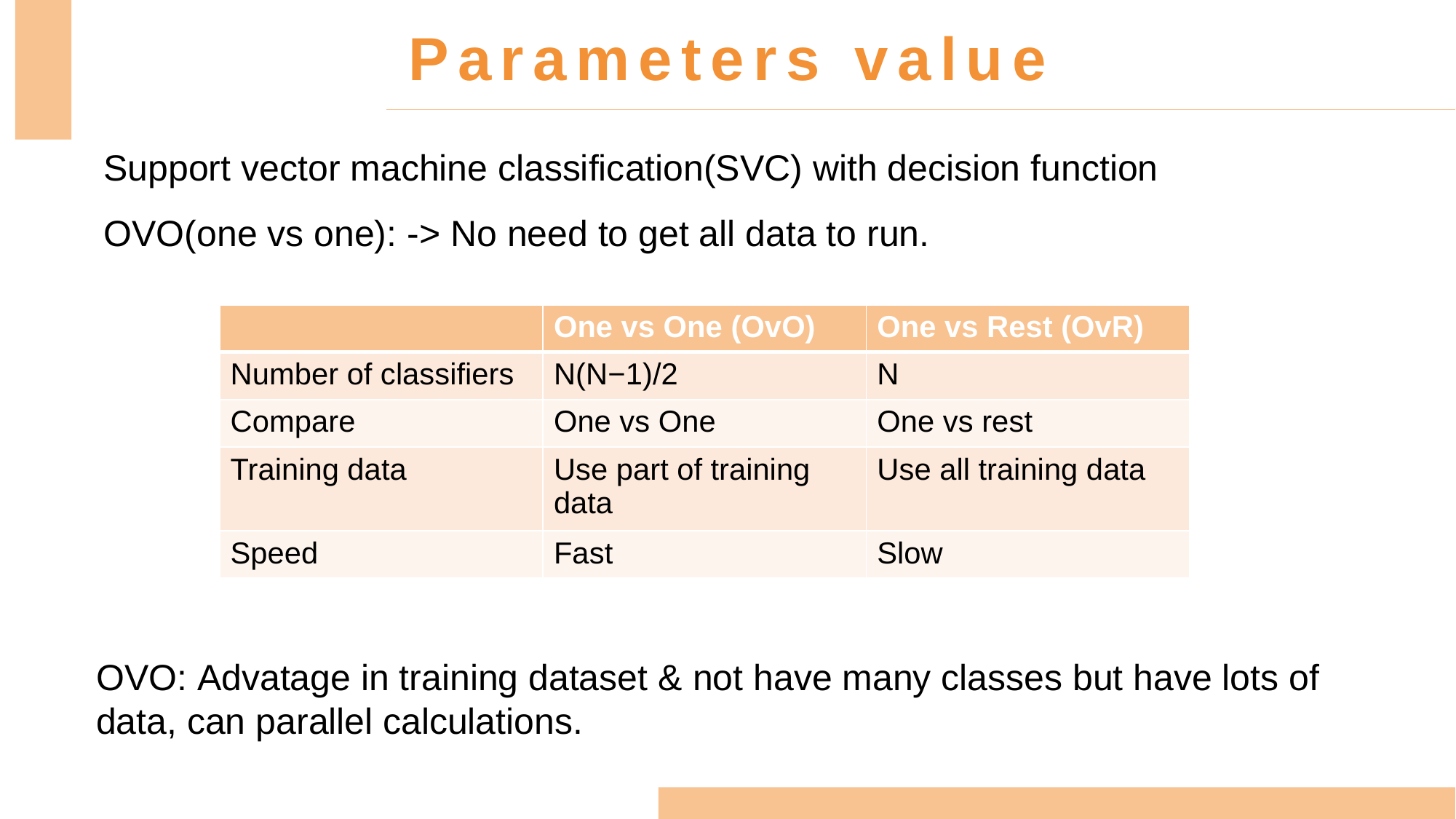

Parameters value

Support vector machine classification(SVC) with decision function OVO(one vs one): -> No need to get all data to run.
|  | One vs One (OvO) | One vs Rest (OvR) |
| --- | --- | --- |
| Number of classifiers | N(N−1)/2 | N |
| Compare | One vs One | One vs rest |
| Training data | Use part of training data | Use all training data |
| Speed | Fast | Slow |
OVO: Advatage in training dataset & not have many classes but have lots of data, can parallel calculations.